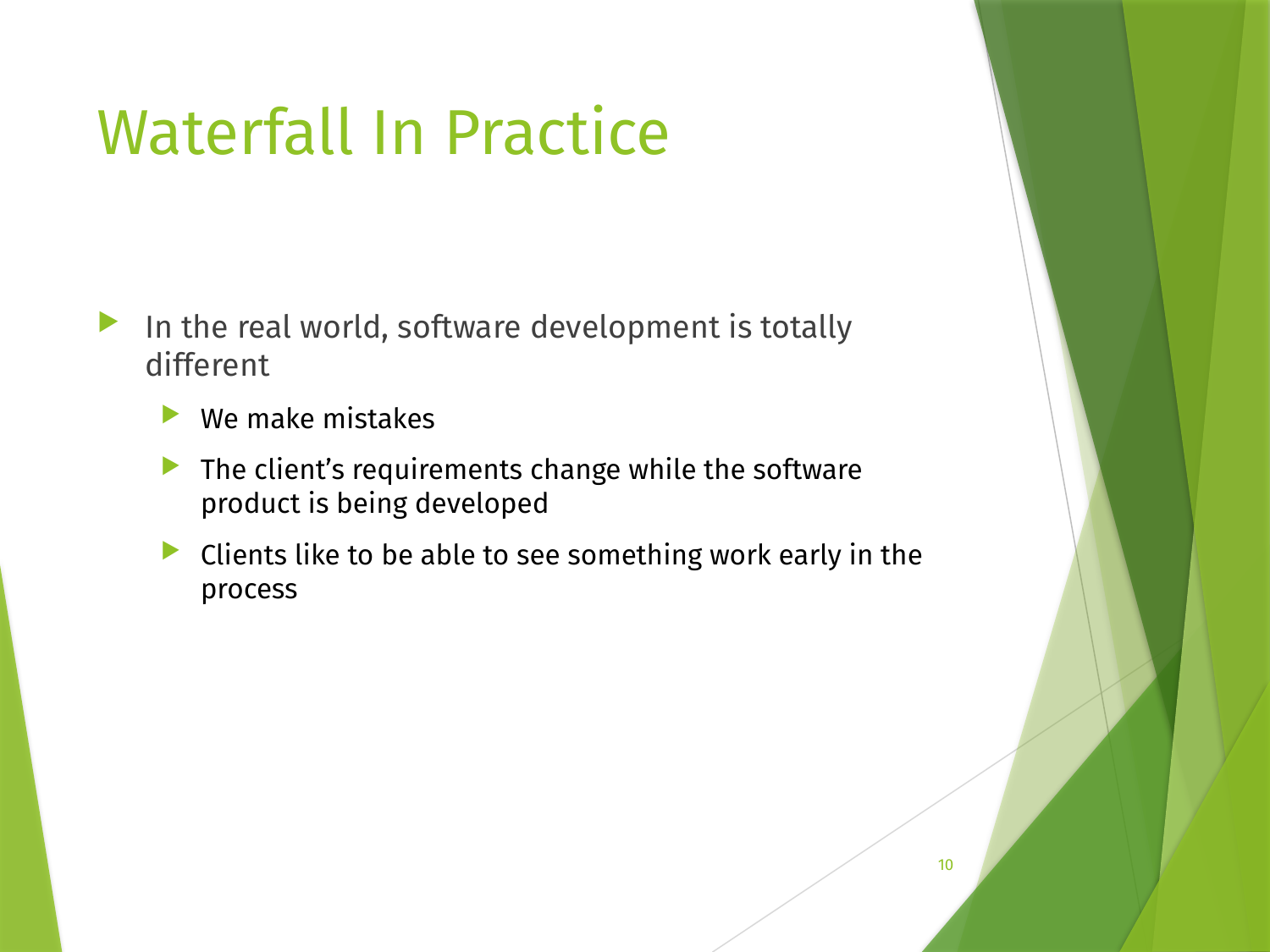

# Waterfall In Practice
In the real world, software development is totally different
We make mistakes
The client’s requirements change while the software product is being developed
Clients like to be able to see something work early in the process

10